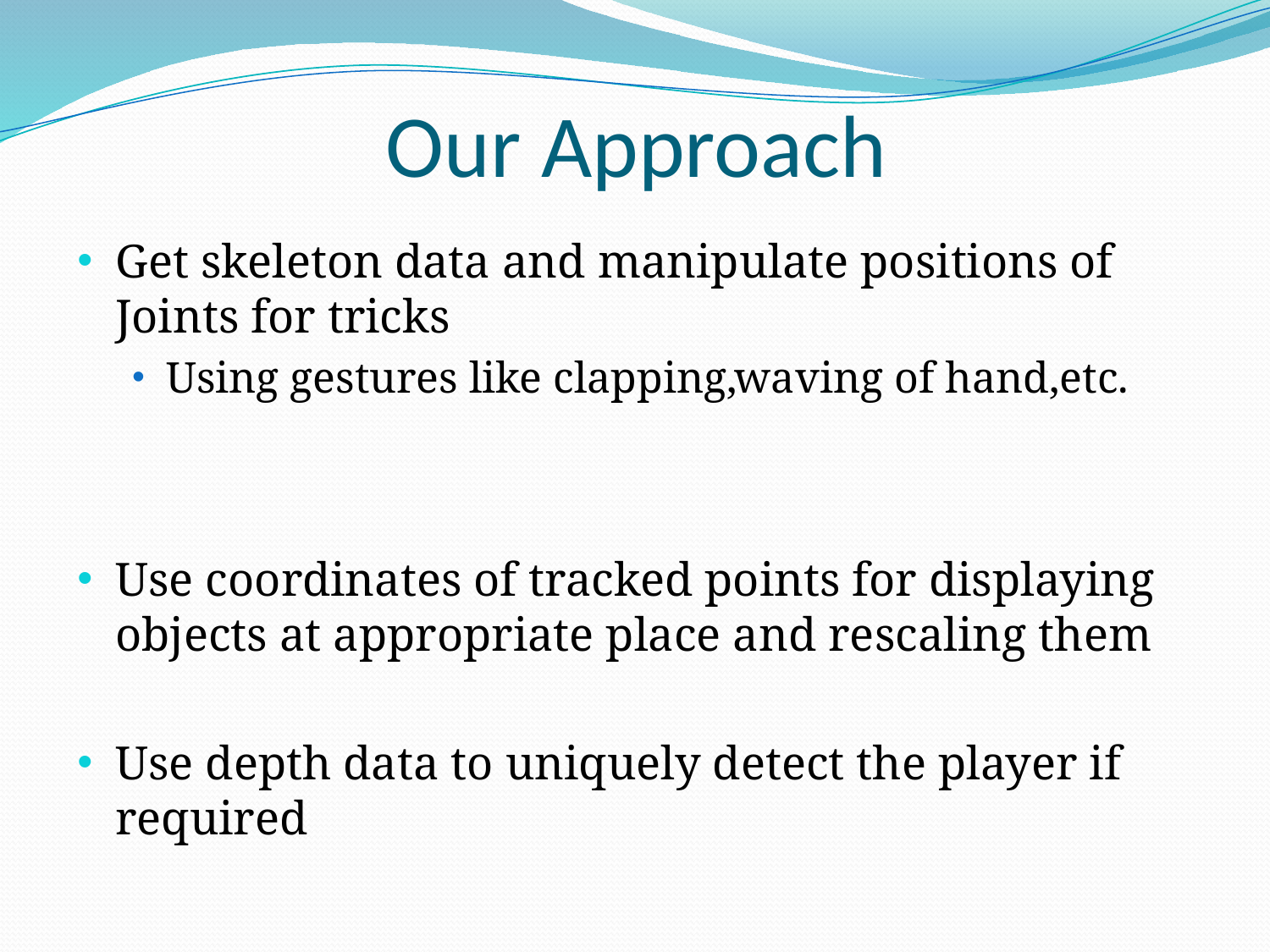

# Our Approach
Get skeleton data and manipulate positions of Joints for tricks
Using gestures like clapping,waving of hand,etc.

Use coordinates of tracked points for displaying objects at appropriate place and rescaling them

Use depth data to uniquely detect the player if required